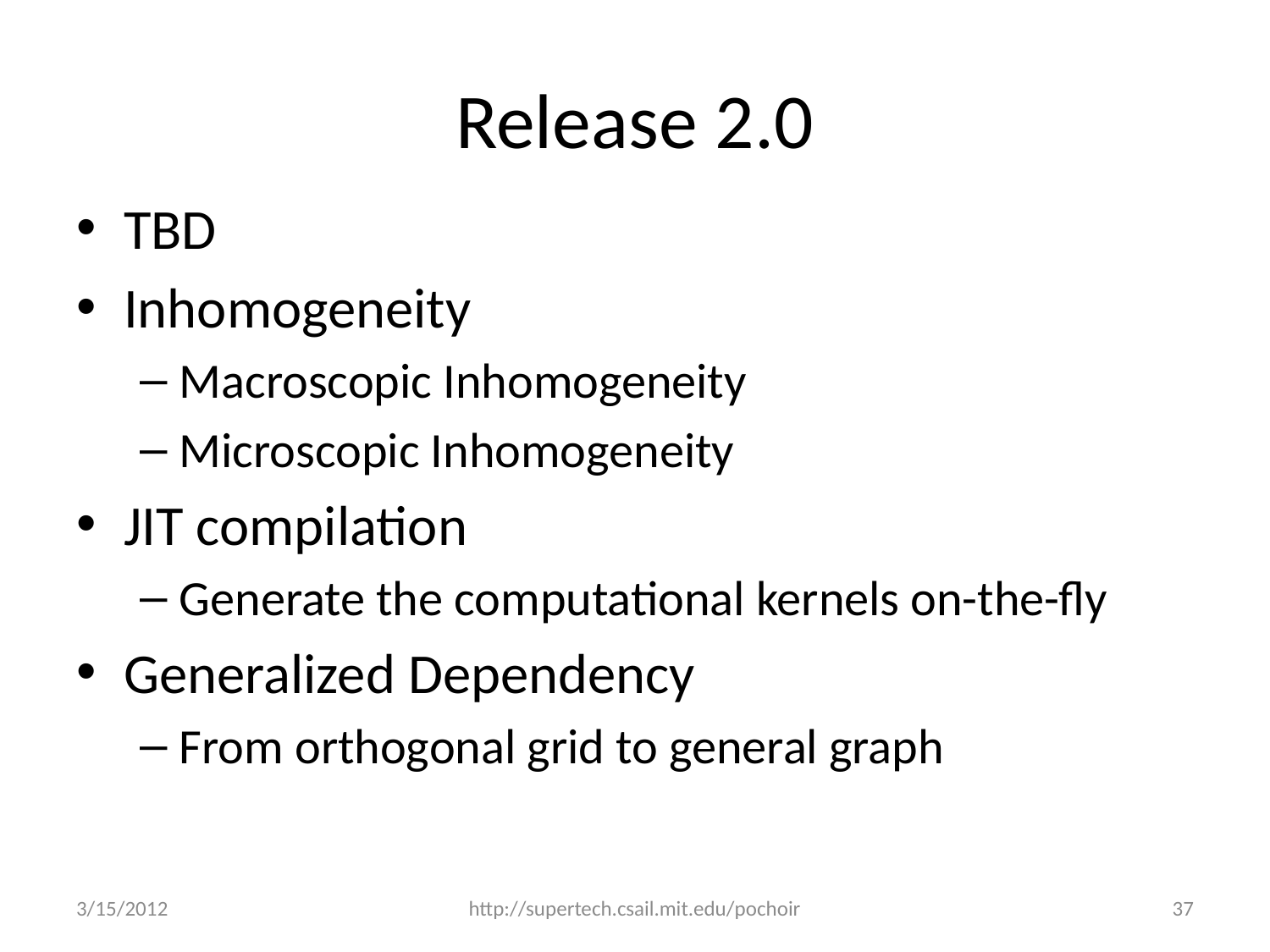

# Release 2.0
TBD
Inhomogeneity
Macroscopic Inhomogeneity
Microscopic Inhomogeneity
JIT compilation
Generate the computational kernels on-the-fly
Generalized Dependency
From orthogonal grid to general graph
3/15/2012
http://supertech.csail.mit.edu/pochoir
37